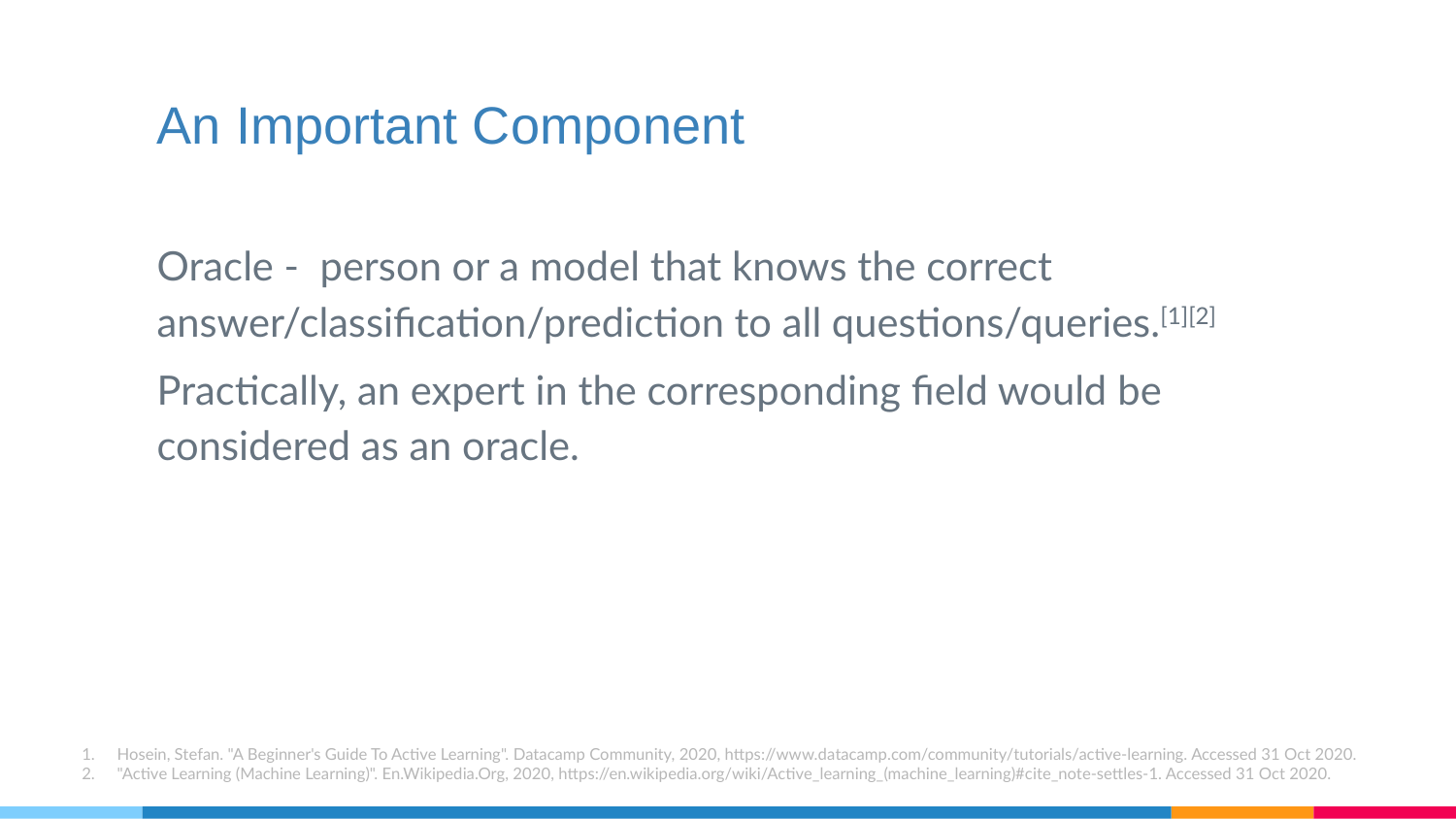

# An Important Component
Oracle -  person or a model that knows the correct answer/classification/prediction to all questions/queries.[1][2]
Practically, an expert in the corresponding field would be considered as an oracle.
Hosein, Stefan. "A Beginner's Guide To Active Learning". Datacamp Community, 2020, https://www.datacamp.com/community/tutorials/active-learning. Accessed 31 Oct 2020.
"Active Learning (Machine Learning)". En.Wikipedia.Org, 2020, https://en.wikipedia.org/wiki/Active_learning_(machine_learning)#cite_note-settles-1. Accessed 31 Oct 2020.